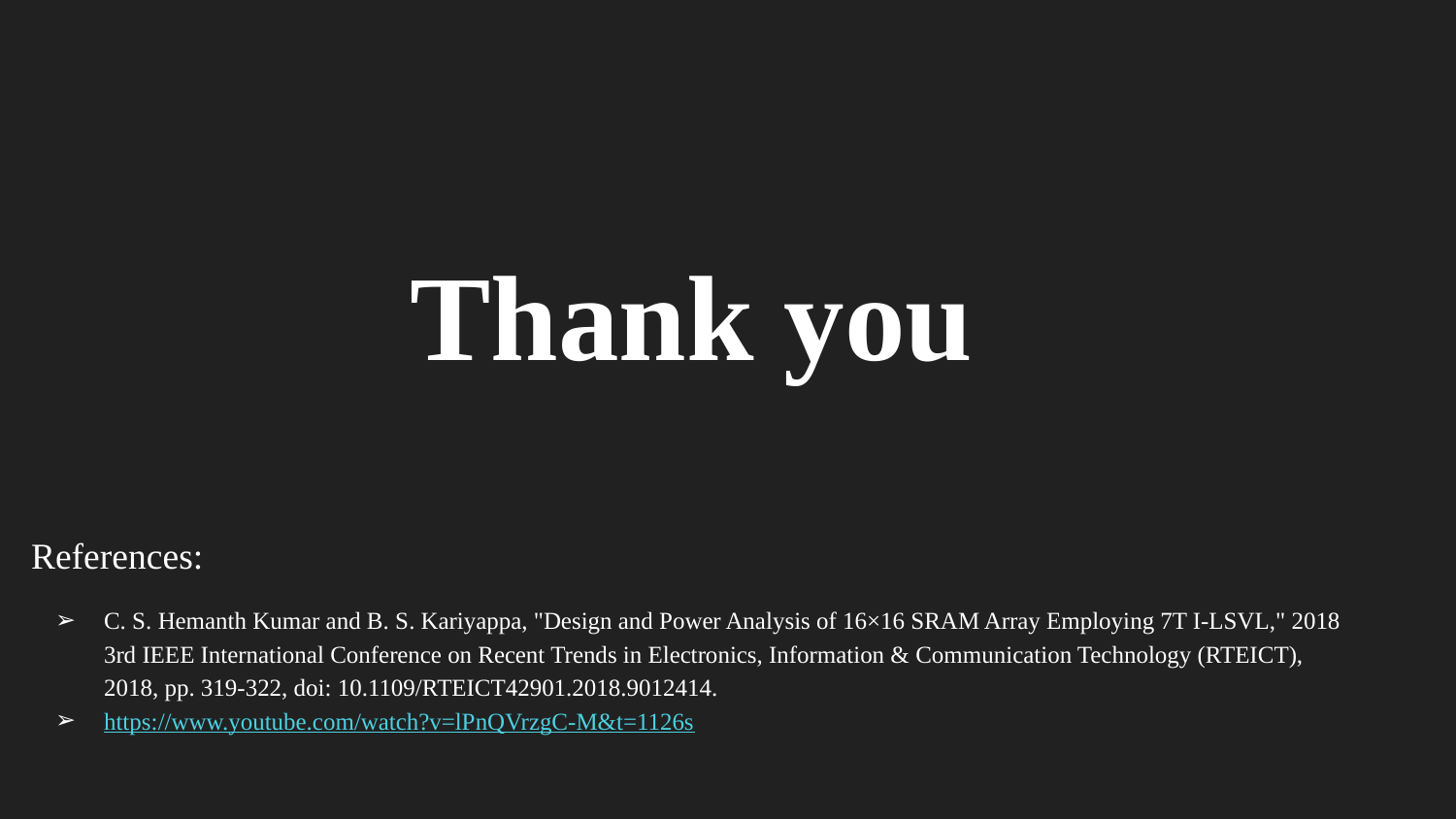

# Thank you
References:
C. S. Hemanth Kumar and B. S. Kariyappa, "Design and Power Analysis of 16×16 SRAM Array Employing 7T I-LSVL," 2018 3rd IEEE International Conference on Recent Trends in Electronics, Information & Communication Technology (RTEICT), 2018, pp. 319-322, doi: 10.1109/RTEICT42901.2018.9012414.
https://www.youtube.com/watch?v=lPnQVrzgC-M&t=1126s